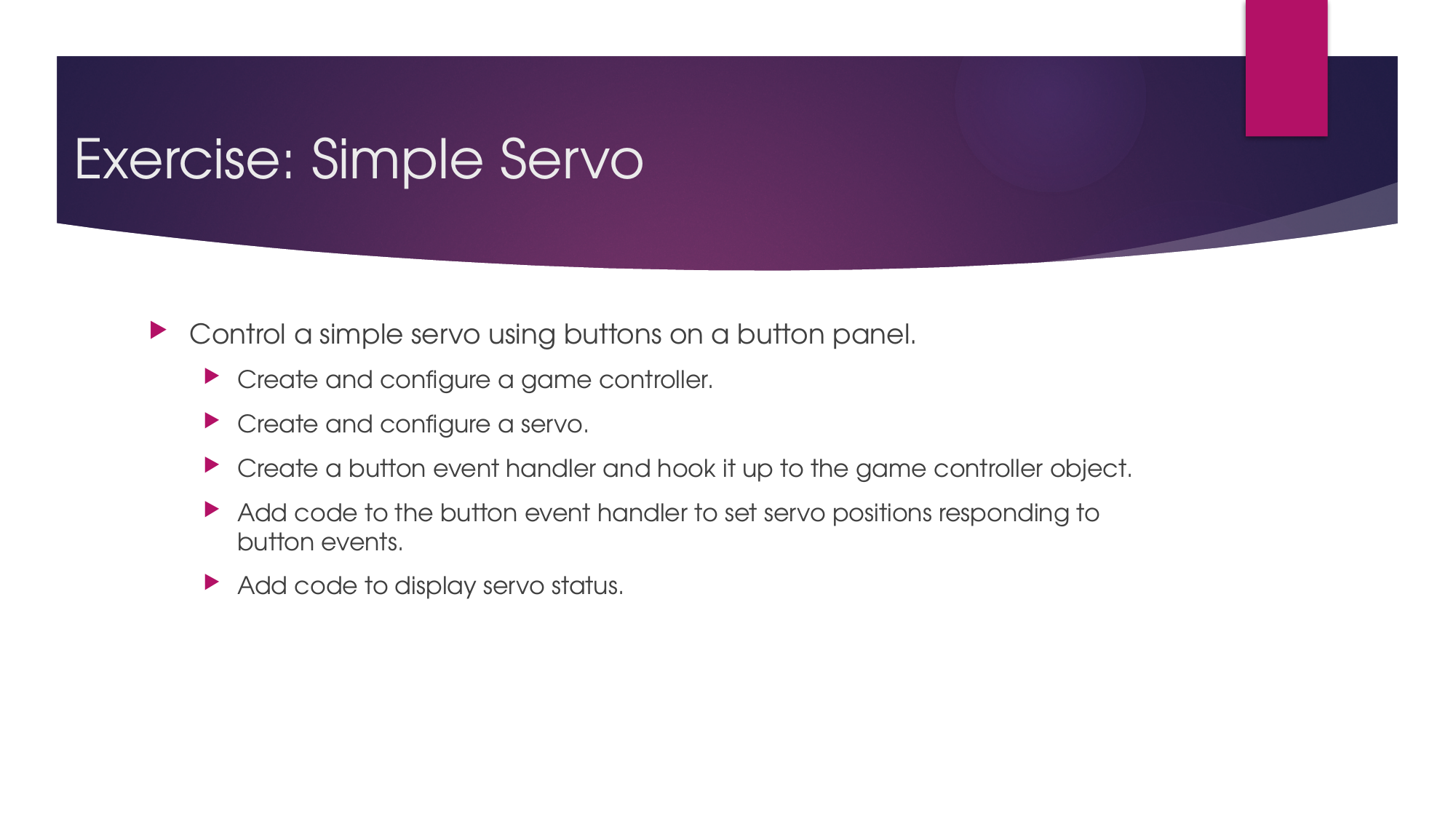

# Exercise: Simple Servo
Control a simple servo using buttons on a button panel.
Create and configure a game controller.
Create and configure a servo.
Create a button event handler and hook it up to the game controller object.
Add code to the button event handler to set servo positions responding to button events.
Add code to display servo status.